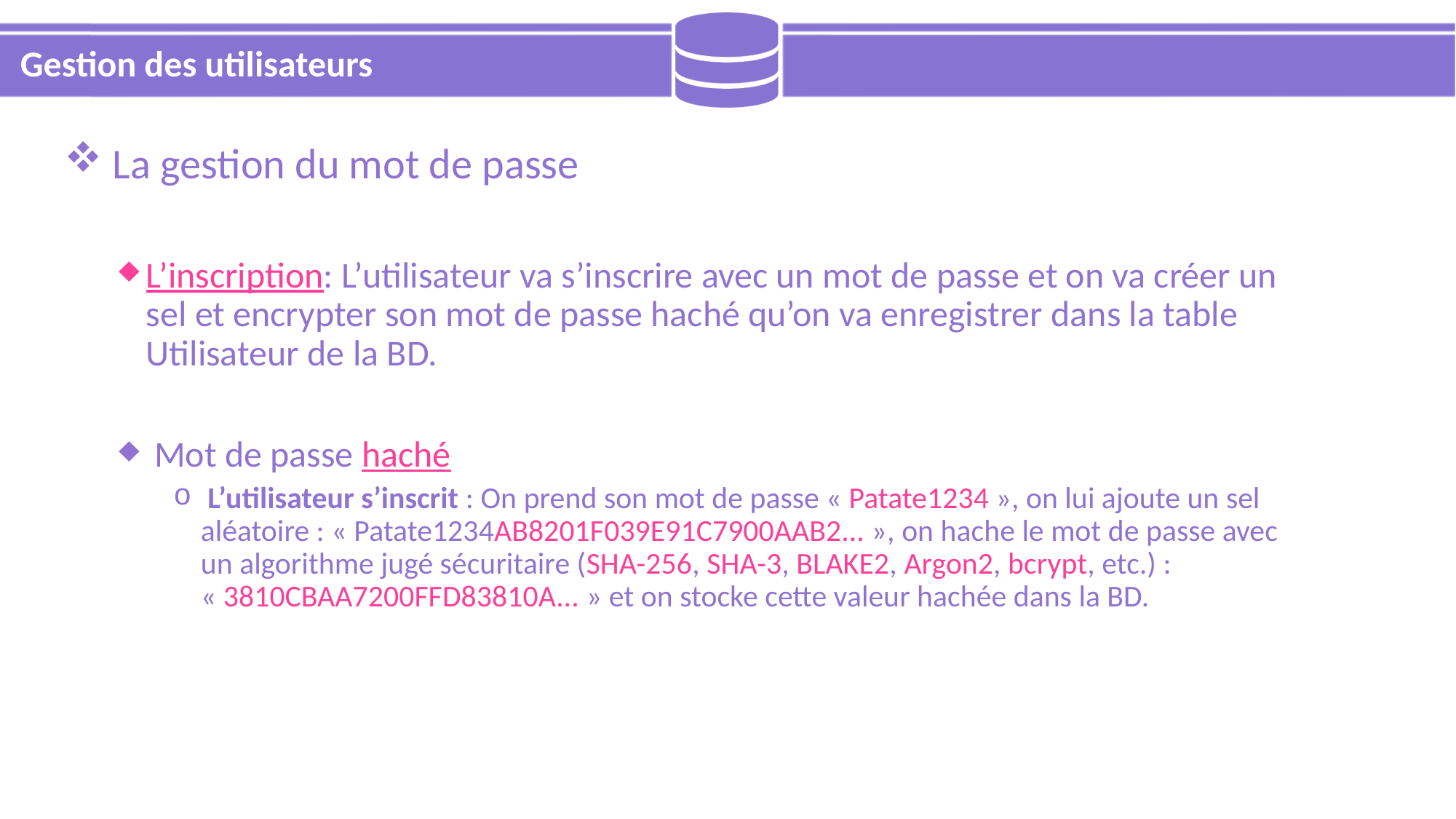

# Gestion des utilisateurs
 La gestion du mot de passe

L’inscription: L’utilisateur va s’inscrire avec un mot de passe et on va créer un sel et encrypter son mot de passe haché qu’on va enregistrer dans la table Utilisateur de la BD.

 Mot de passe haché
 L’utilisateur s’inscrit : On prend son mot de passe « Patate1234 », on lui ajoute un sel aléatoire : « Patate1234AB8201F039E91C7900AAB2... », on hache le mot de passe avec un algorithme jugé sécuritaire (SHA-256, SHA-3, BLAKE2, Argon2, bcrypt, etc.) : « 3810CBAA7200FFD83810A... » et on stocke cette valeur hachée dans la BD.